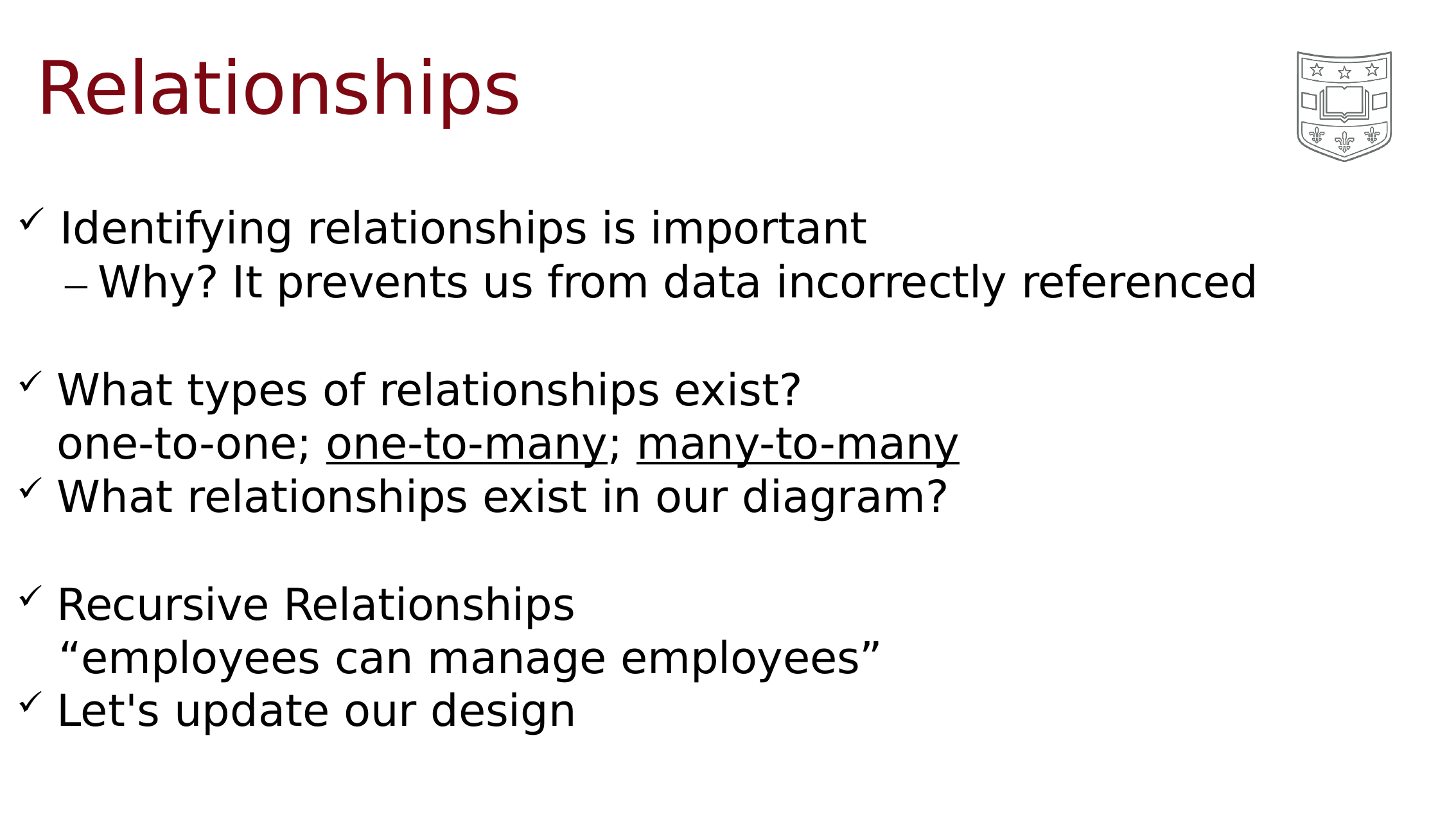

# Relationships
Identifying relationships is important
– Why? It prevents us from data incorrectly referenced

What types of relationships exist?
	one-to-one; one-to-many; many-to-many
What relationships exist in our diagram?

Recursive Relationships
	“employees can manage employees”
Let's update our design